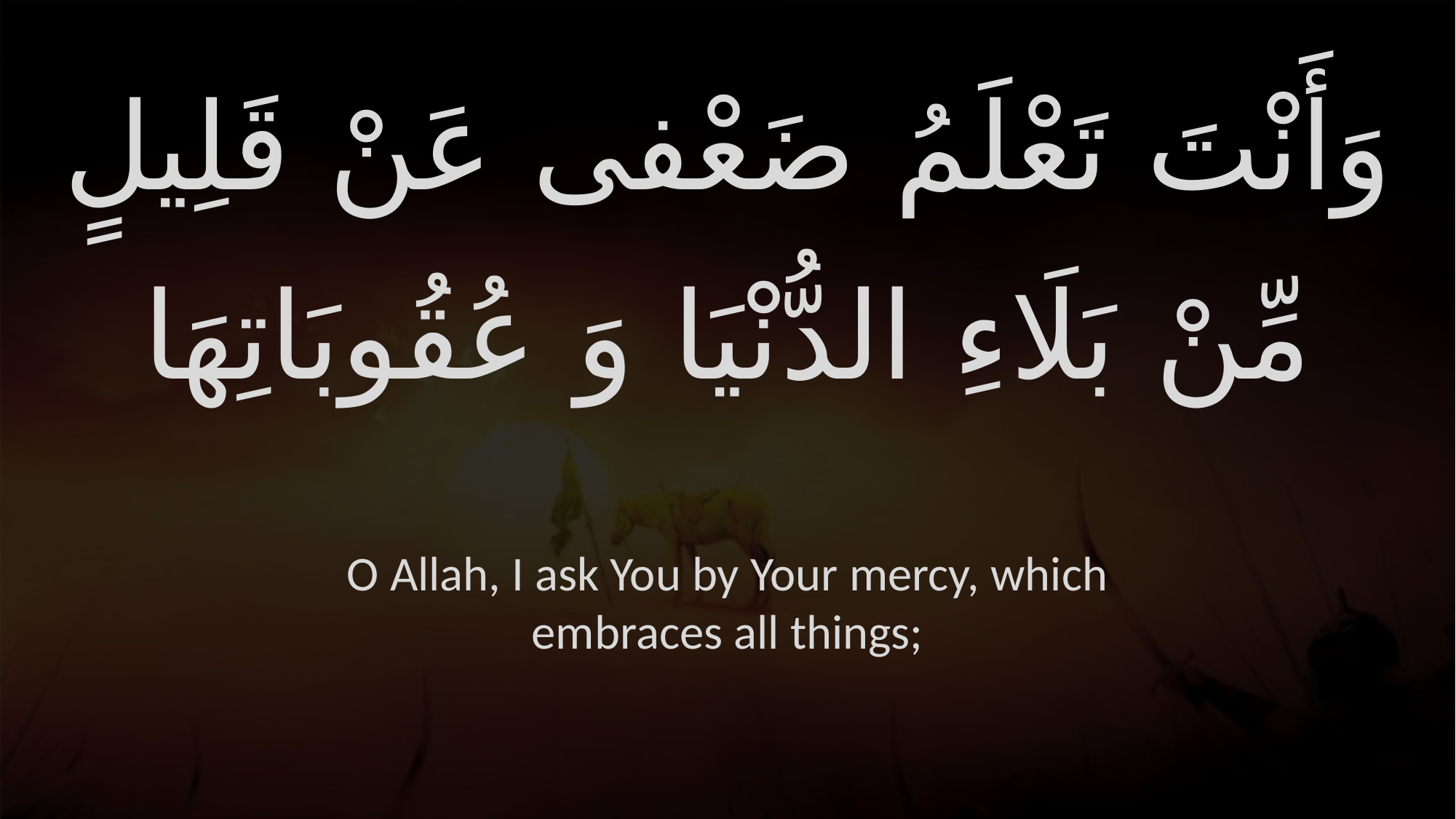

# وَأَنْتَ تَعْلَمُ ضَعْفى عَنْ قَلِيلٍ مِّنْ بَلَاءِ الدُّنْیَا وَ عُقُوبَاتِهَا
O Allah, I ask You by Your mercy, which embraces all things;